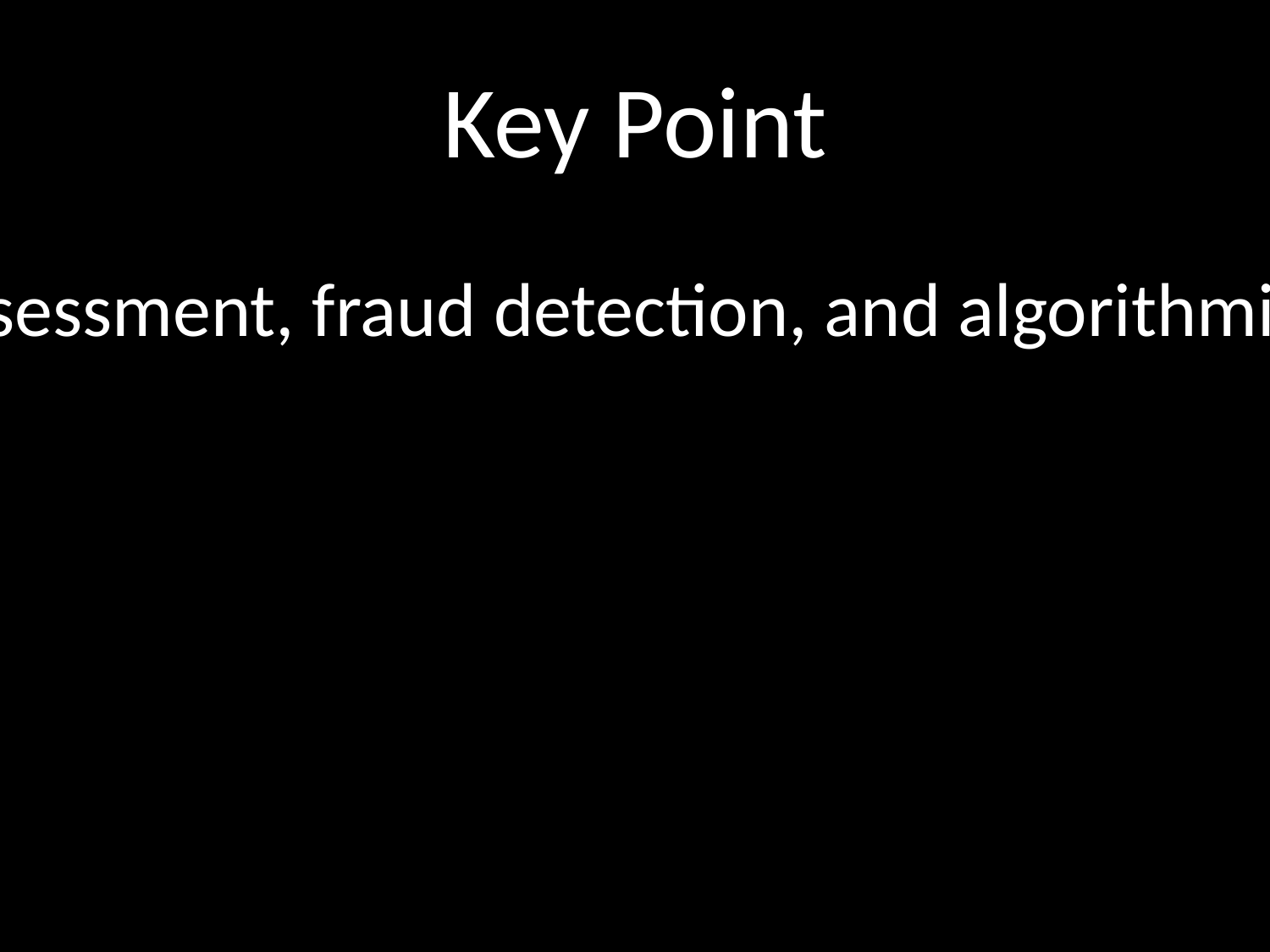

# Key Point
* Risk assessment, fraud detection, and algorithmic trading